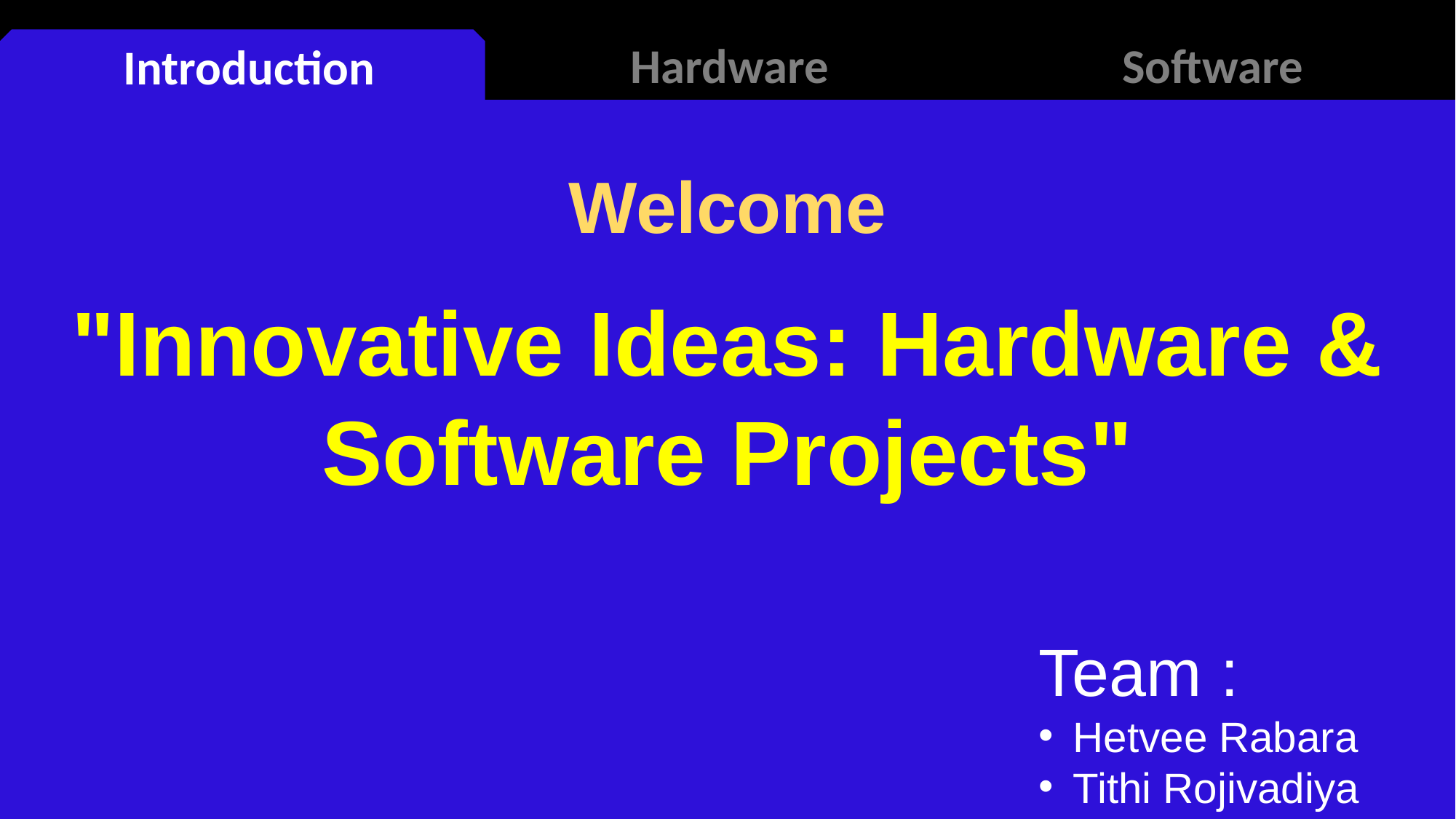

Hardware
Software
Introduction

Welcome
"Innovative Ideas: Hardware & Software Projects"
Team :
Hetvee Rabara
Tithi Rojivadiya